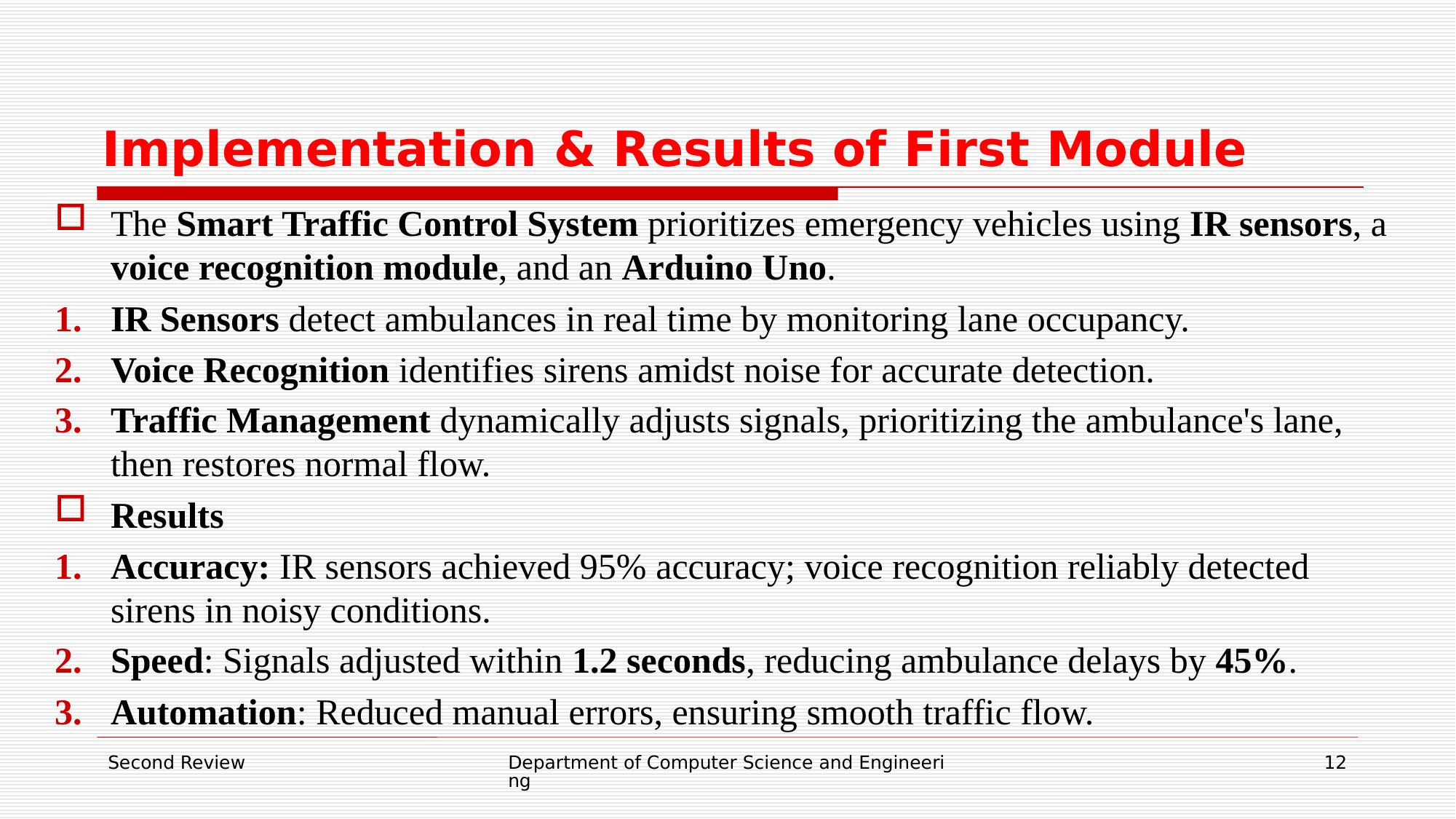

# Implementation & Results of First Module
The Smart Traffic Control System prioritizes emergency vehicles using IR sensors, a voice recognition module, and an Arduino Uno.
IR Sensors detect ambulances in real time by monitoring lane occupancy.
Voice Recognition identifies sirens amidst noise for accurate detection.
Traffic Management dynamically adjusts signals, prioritizing the ambulance's lane, then restores normal flow.
Results
Accuracy: IR sensors achieved 95% accuracy; voice recognition reliably detected sirens in noisy conditions.
Speed: Signals adjusted within 1.2 seconds, reducing ambulance delays by 45%.
Automation: Reduced manual errors, ensuring smooth traffic flow.

Second Review
Department of Computer Science and Engineering
12